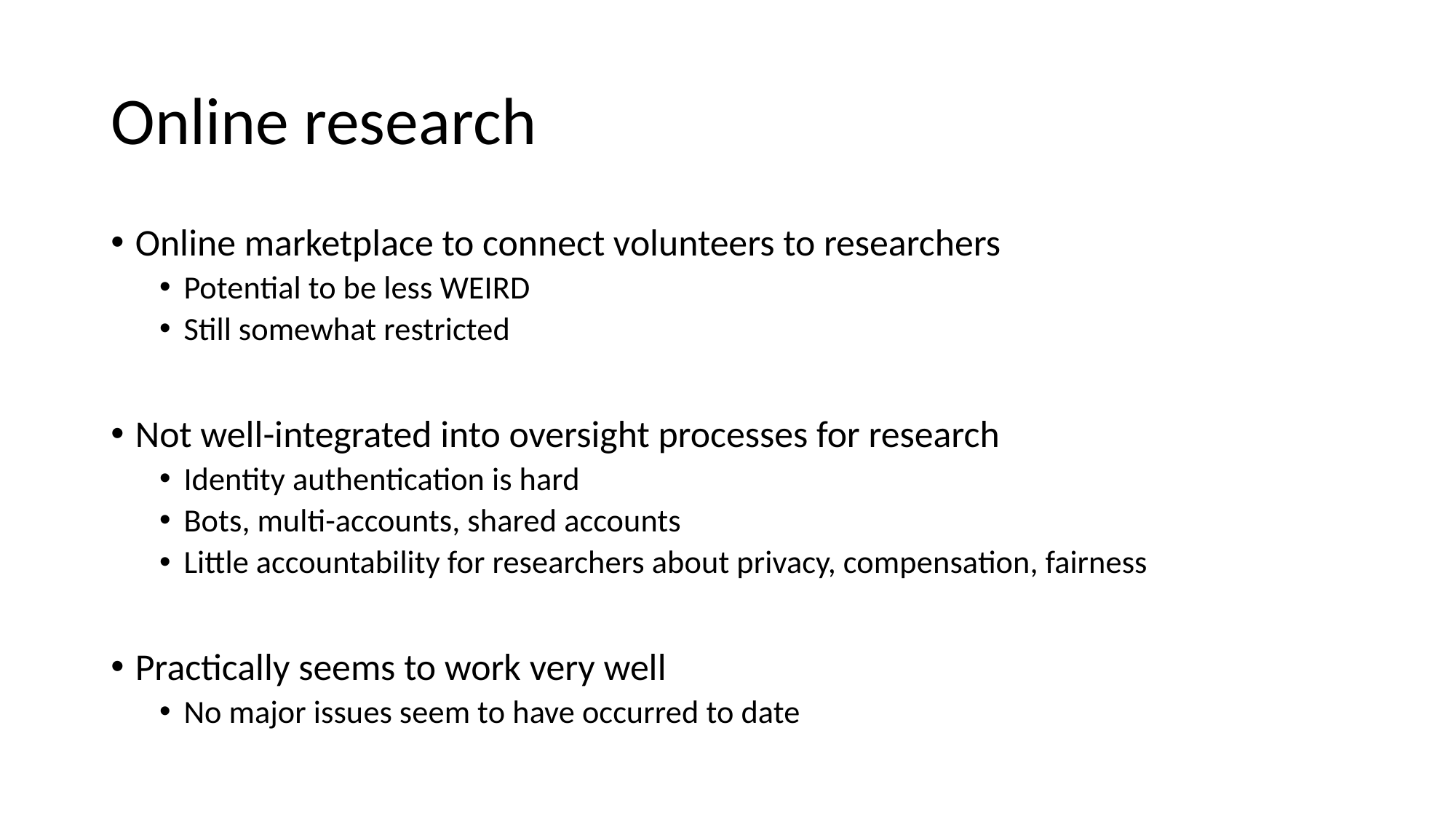

# Online research
Online marketplace to connect volunteers to researchers
Potential to be less WEIRD
Still somewhat restricted

Not well-integrated into oversight processes for research
Identity authentication is hard
Bots, multi-accounts, shared accounts
Little accountability for researchers about privacy, compensation, fairness

Practically seems to work very well
No major issues seem to have occurred to date